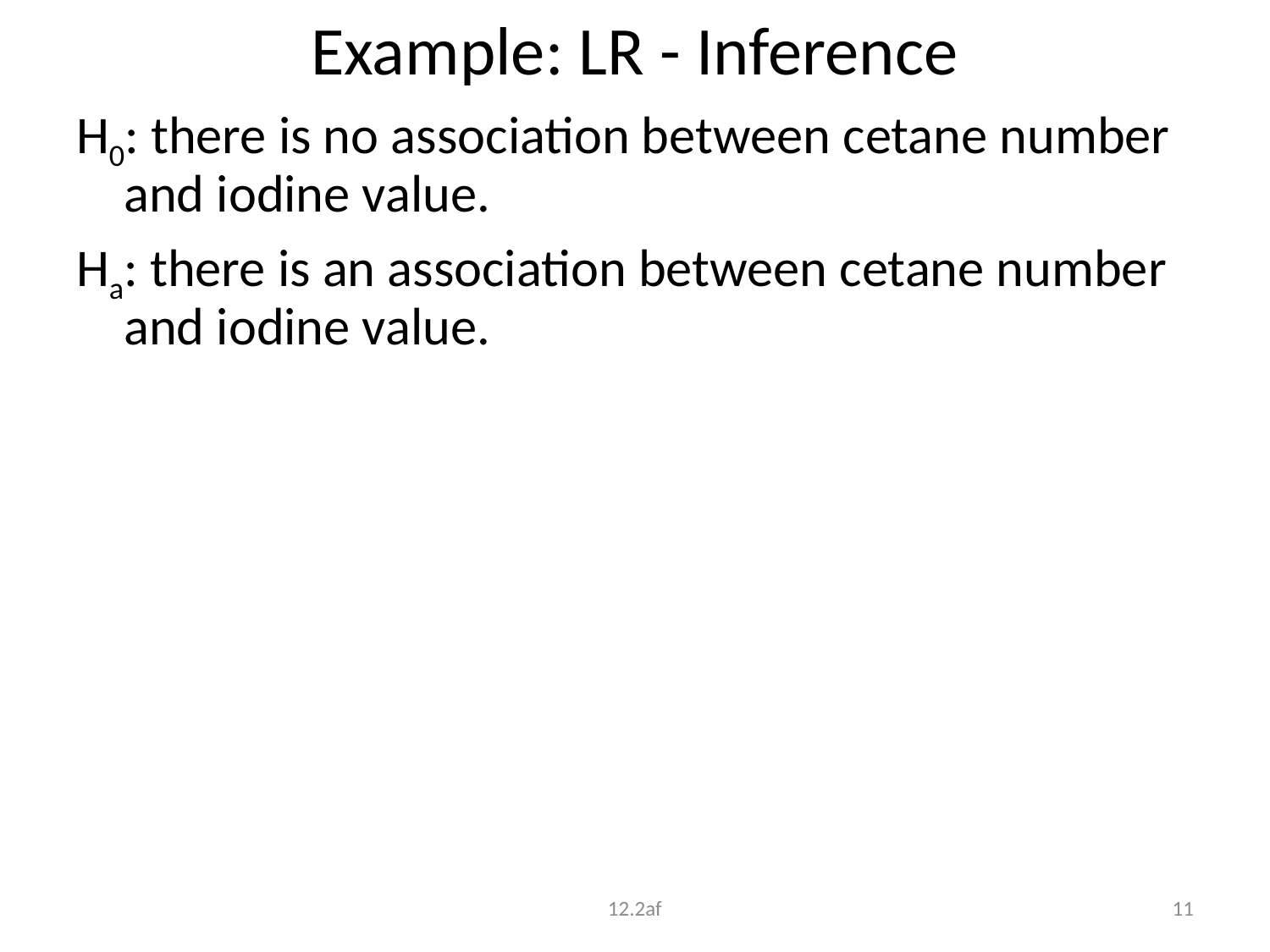

# Example: LR - Inference
H0: there is no association between cetane number and iodine value.
Ha: there is an association between cetane number and iodine value.

12.2af
11